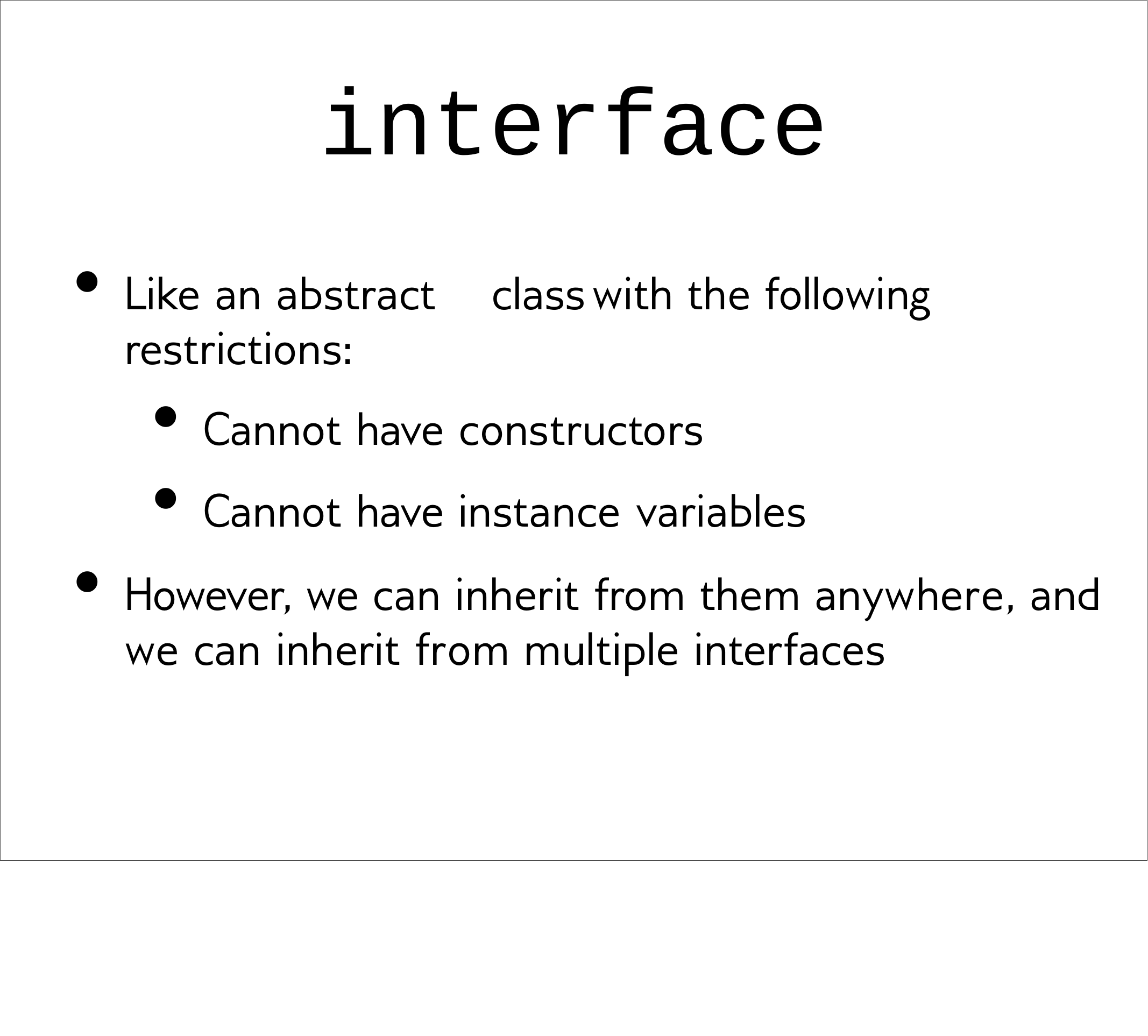

# interface
Like an abstract	class	with the following restrictions:
Cannot have constructors
Cannot have instance variables
However, we can inherit from them anywhere, and we can inherit from multiple interfaces